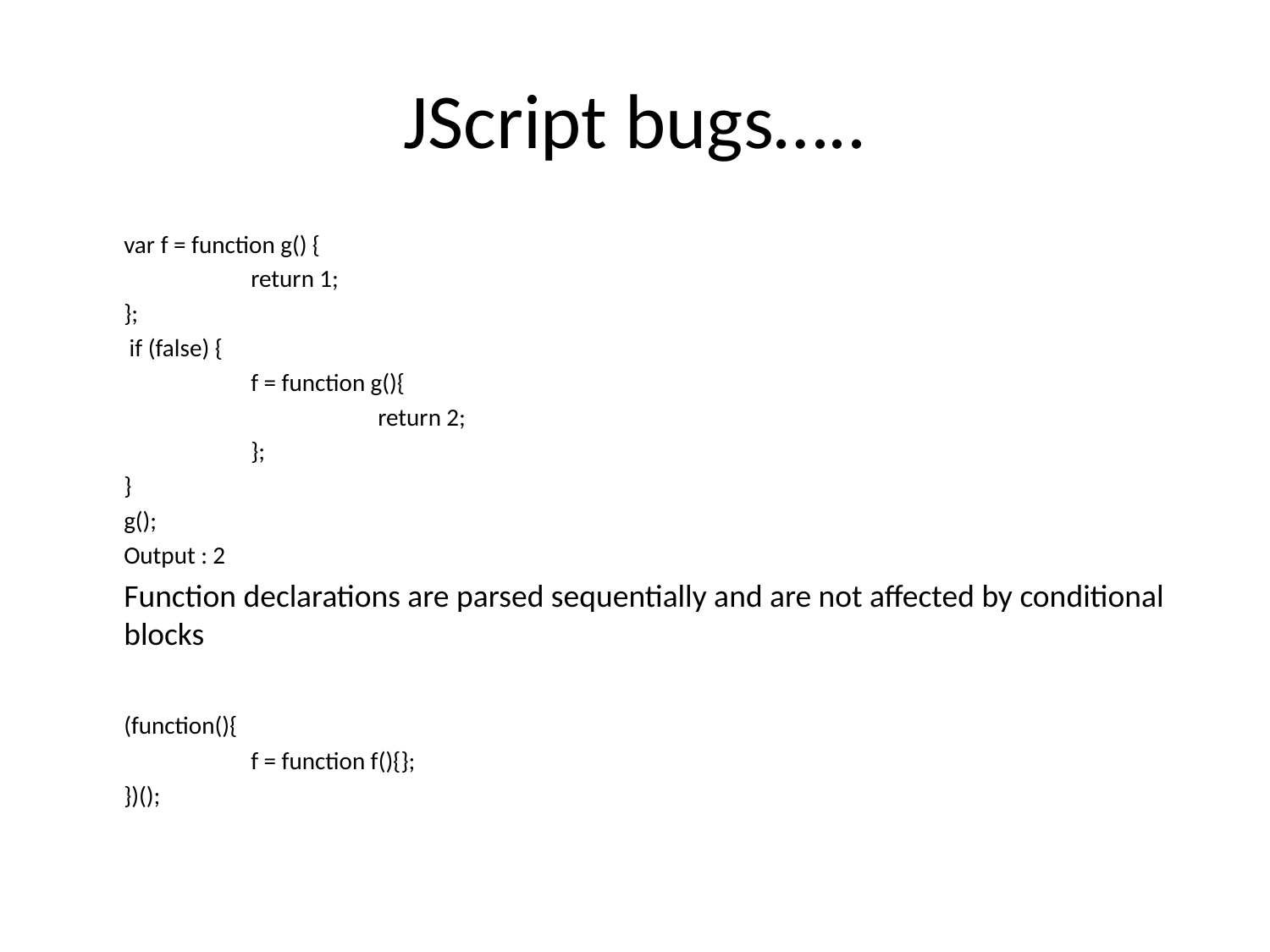

# JScript bugs…..
	var f = function g() {
		return 1;
	};
	 if (false) {
		f = function g(){
			return 2;
		};
	}
	g();
	Output : 2
	Function declarations are parsed sequentially and are not affected by conditional blocks

	(function(){
		f = function f(){};
	})();